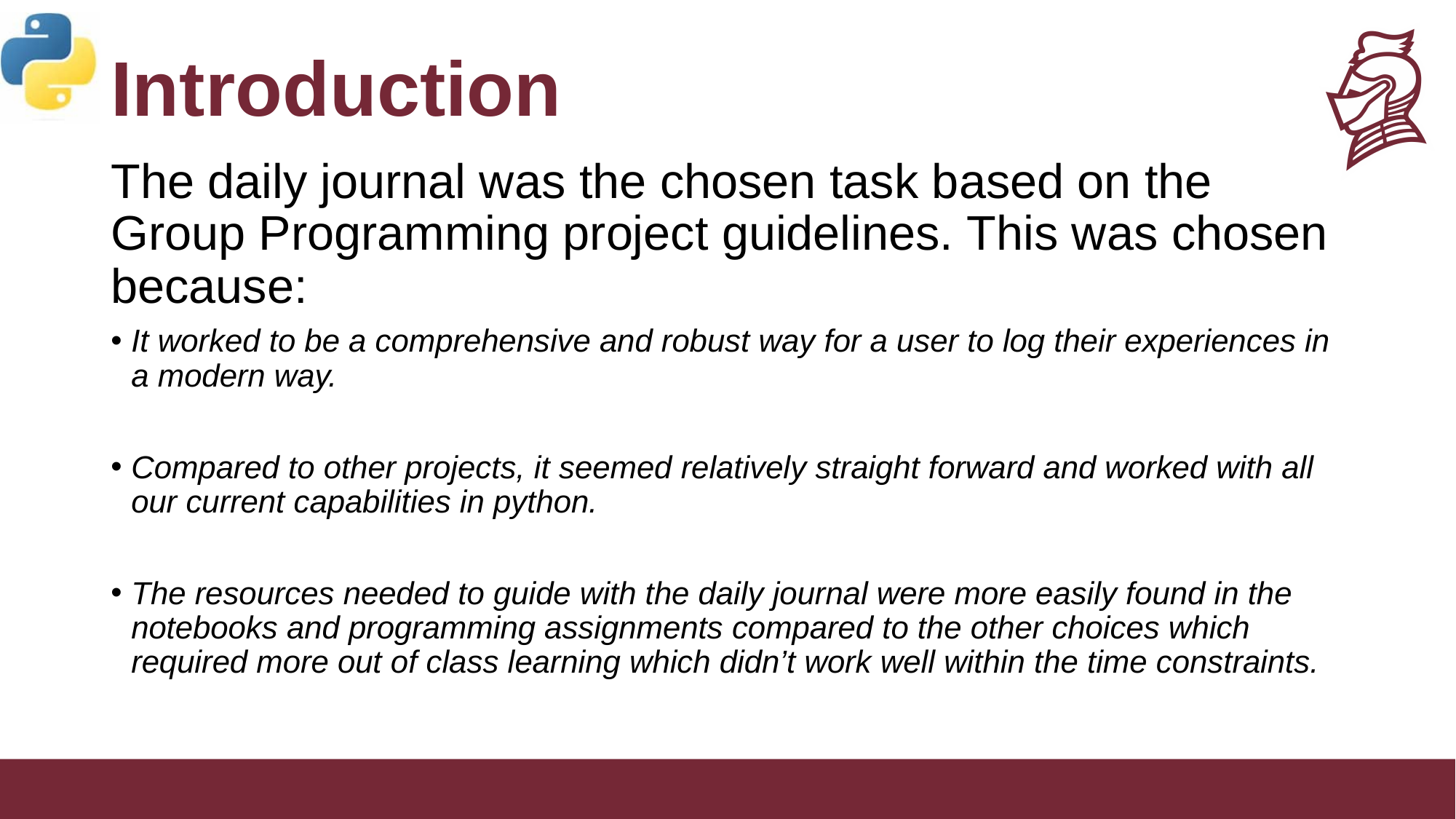

# Introduction
The daily journal was the chosen task based on the Group Programming project guidelines. This was chosen because:
It worked to be a comprehensive and robust way for a user to log their experiences in a modern way.

Compared to other projects, it seemed relatively straight forward and worked with all our current capabilities in python.

The resources needed to guide with the daily journal were more easily found in the notebooks and programming assignments compared to the other choices which required more out of class learning which didn’t work well within the time constraints.